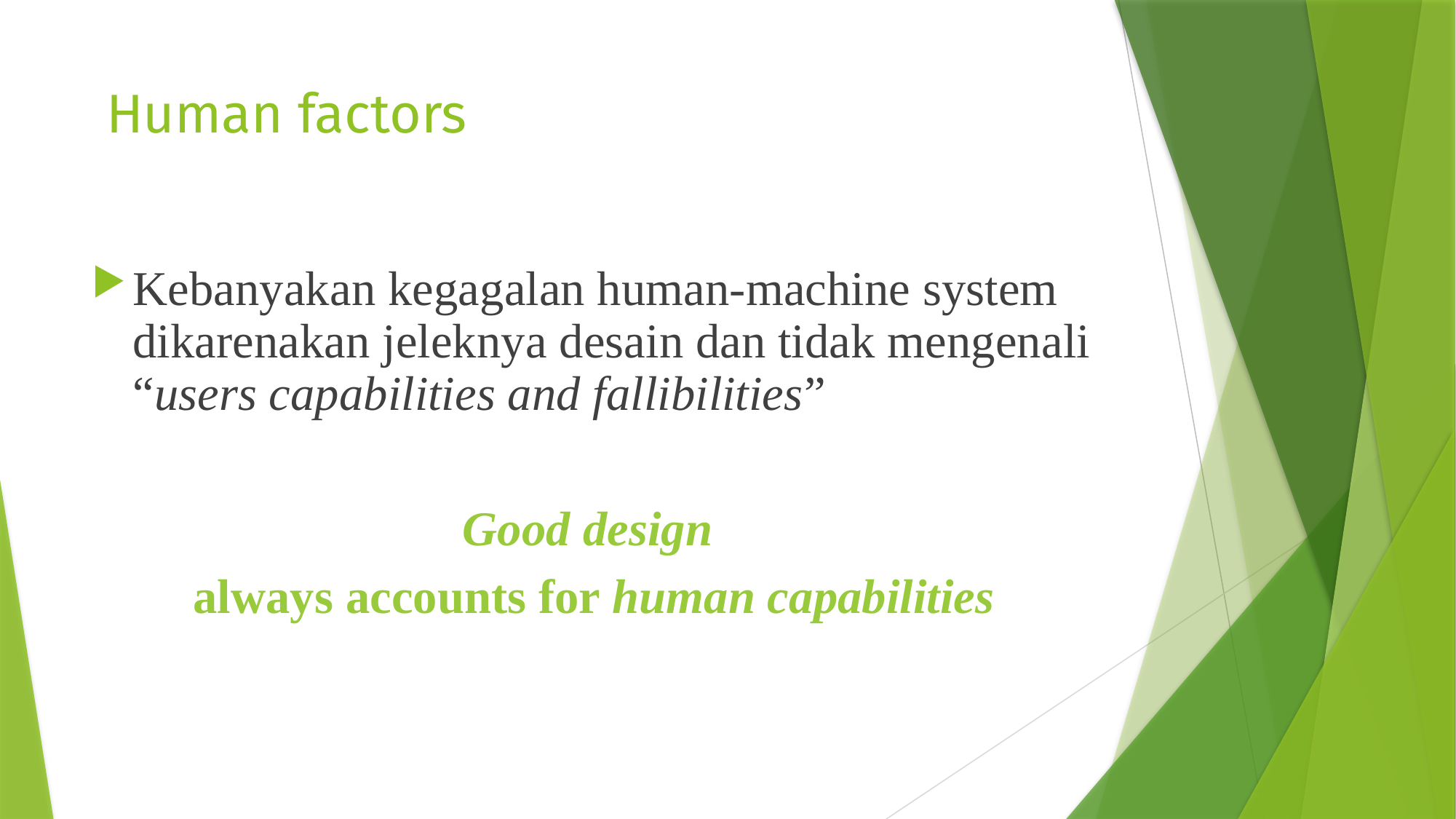

# Human factors
Kebanyakan kegagalan human-machine system dikarenakan jeleknya desain dan tidak mengenali “users capabilities and fallibilities”

Good design
always accounts for human capabilities